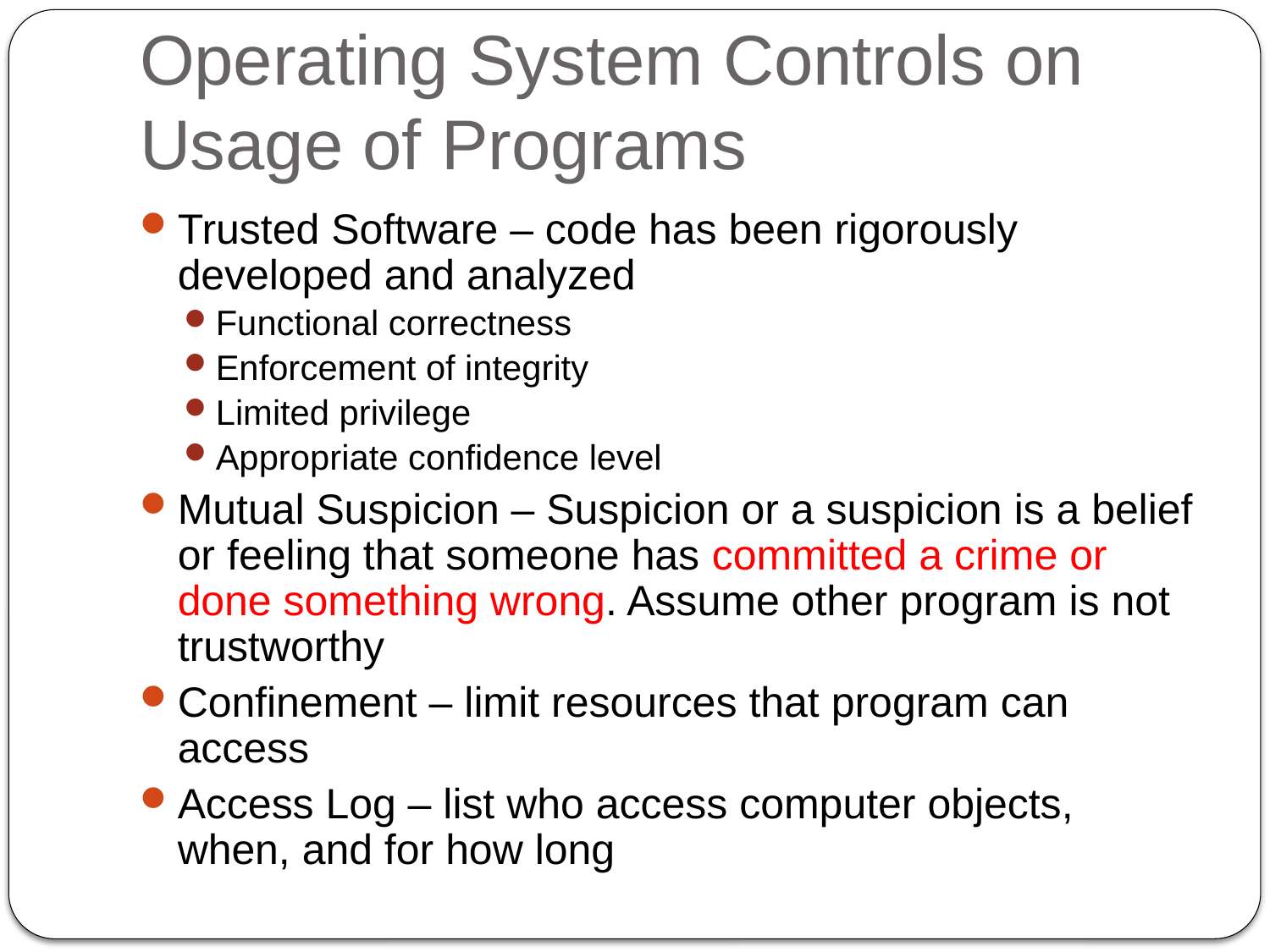

# Operating System Controls on Usage of Programs
Trusted Software – code has been rigorously developed and analyzed
Functional correctness
Enforcement of integrity
Limited privilege
Appropriate confidence level
Mutual Suspicion – Suspicion or a suspicion is a belief or feeling that someone has committed a crime or done something wrong. Assume other program is not trustworthy
Confinement – limit resources that program can access
Access Log – list who access computer objects, when, and for how long